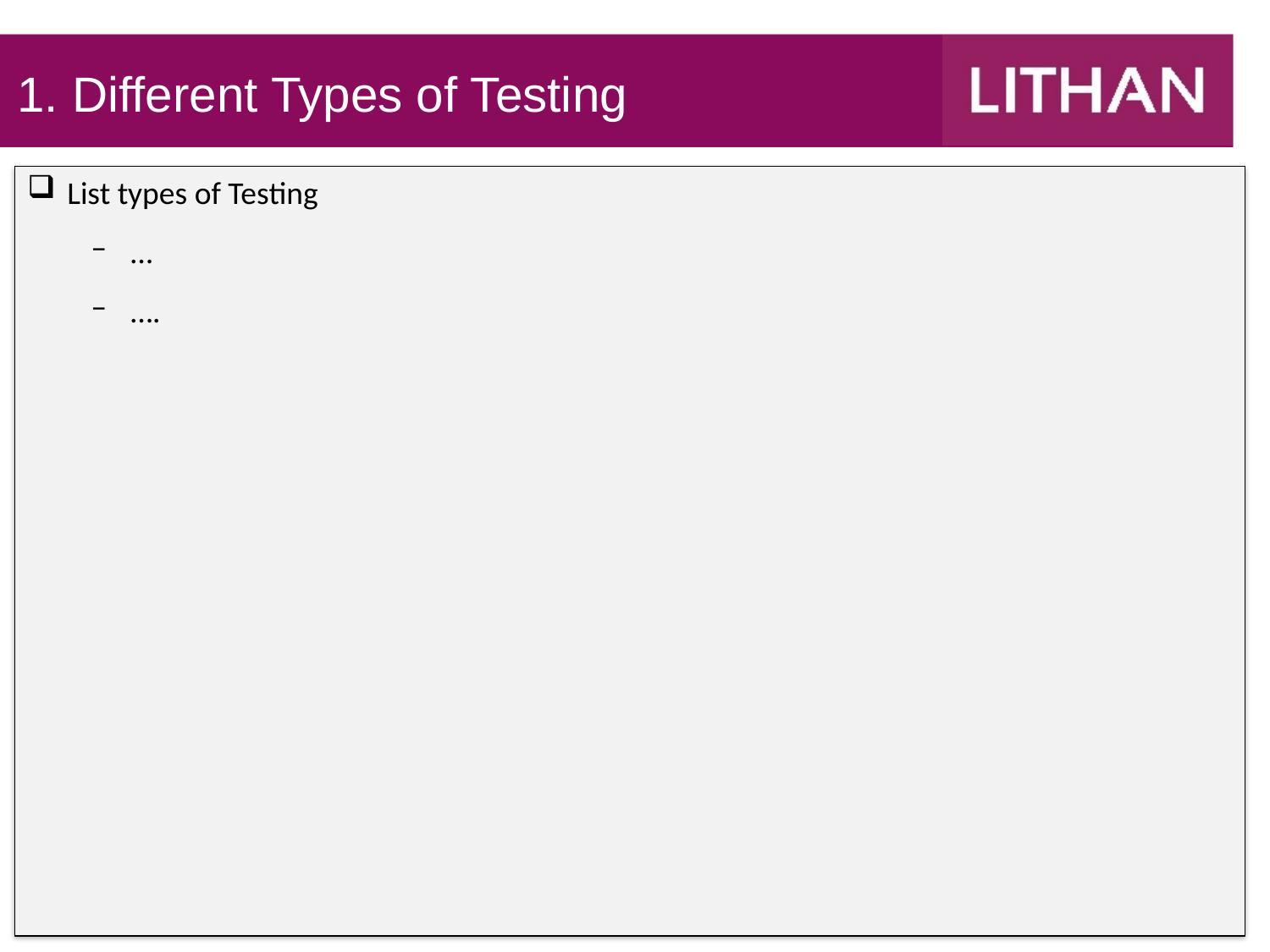

1. Different Types of Testing
List types of Testing
…
….